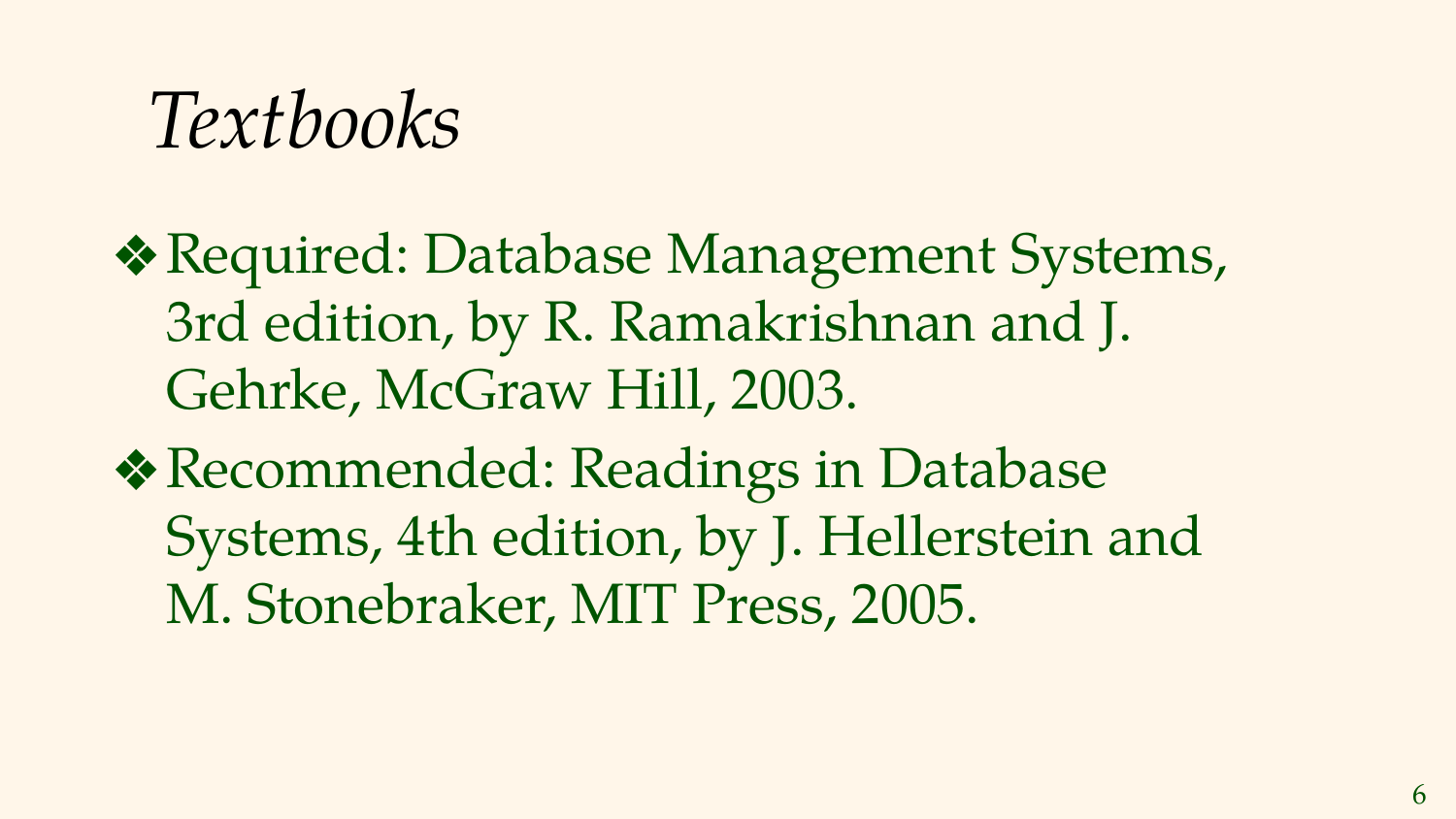

# Textbooks
Required: Database Management Systems, 3rd edition, by R. Ramakrishnan and J. Gehrke, McGraw Hill, 2003.
Recommended: Readings in Database Systems, 4th edition, by J. Hellerstein and M. Stonebraker, MIT Press, 2005.